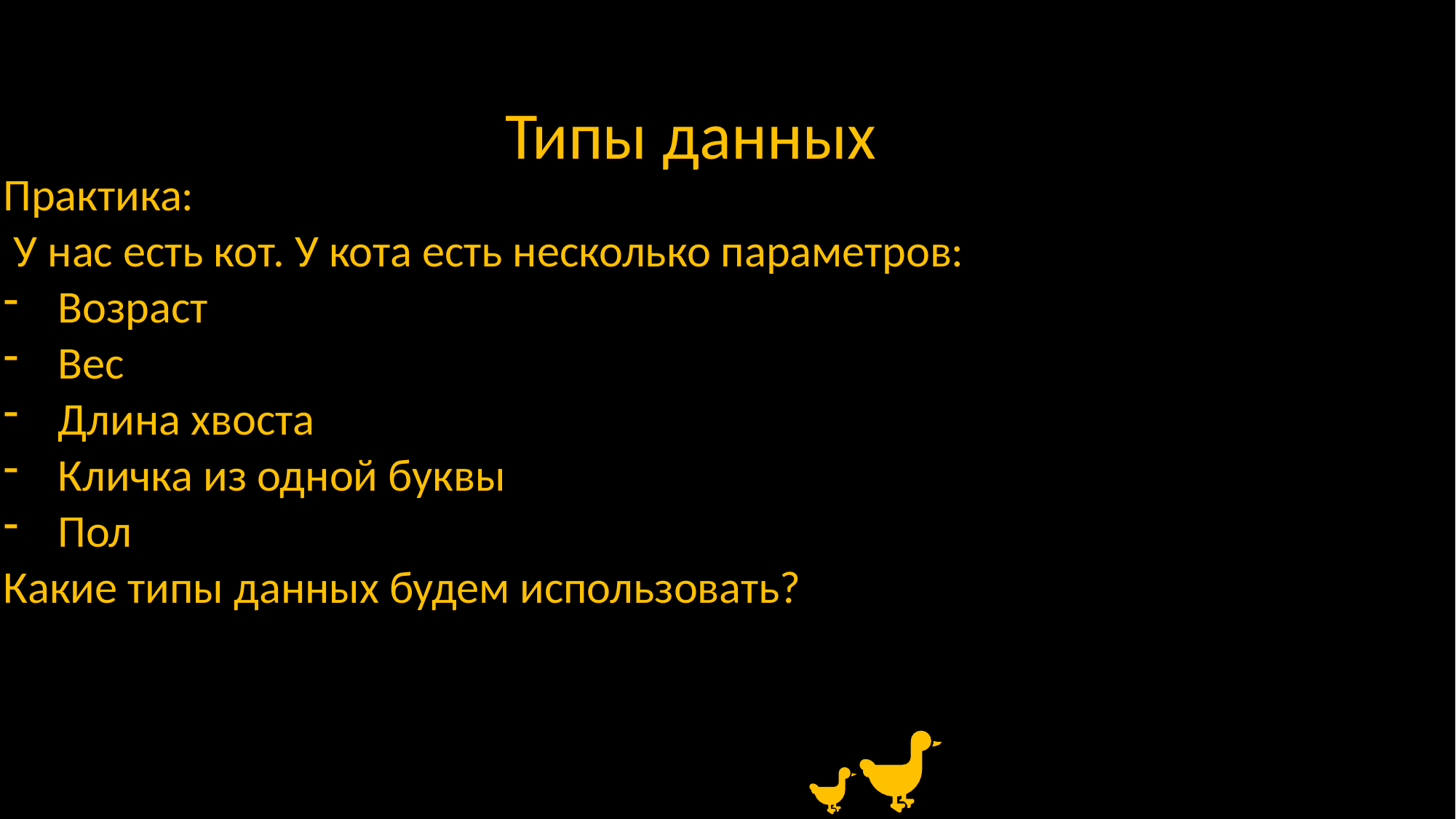

# Типы данных
Практика:
 У нас есть кот. У кота есть несколько параметров:
Возраст
Вес
Длина хвоста
Кличка из одной буквы
Пол
Какие типы данных будем использовать?